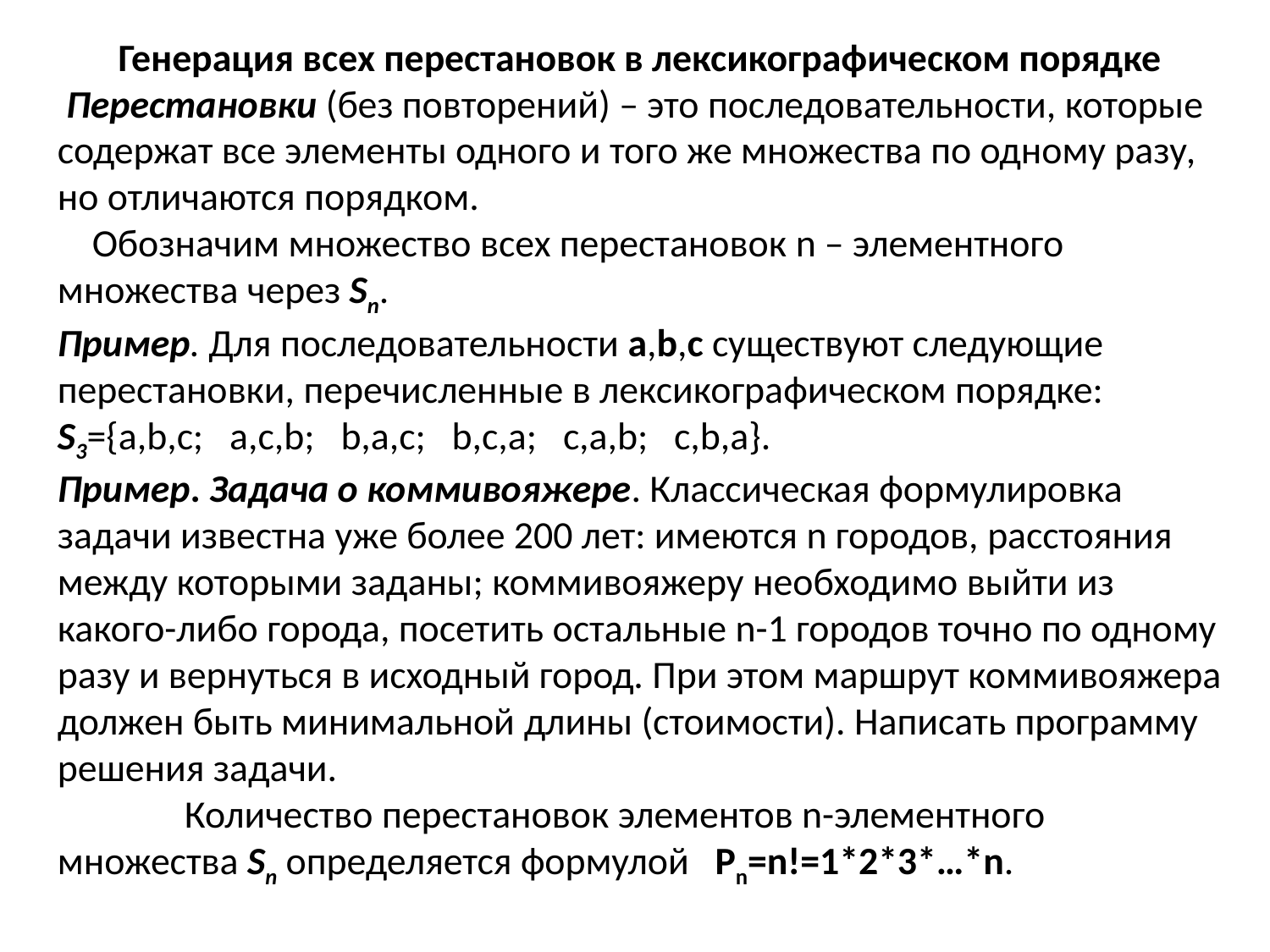

Генерация всех перестановок в лексикографическом порядке
 Перестановки (без повторений) – это последовательности, которые содержат все элементы одного и того же множества по одному разу, но отличаются порядком.
    Обозначим множество всех перестановок n – элементного множества через Sn.
Пример. Для последовательности a,b,c существуют следующие перестановки, перечисленные в лексикографическом порядке:
S3={a,b,c;   a,c,b;   b,a,c;   b,c,a;   c,a,b;   c,b,a}.
Пример. Задача о коммивояжере. Классическая формулировка задачи известна уже более 200 лет: имеются n городов, расстояния между которыми заданы; коммивояжеру необходимо выйти из какого-либо города, посетить остальные n-1 городов точно по одному разу и вернуться в исходный город. При этом маршрут коммивояжера должен быть минимальной длины (стоимости). Написать программу решения задачи.
	Количество перестановок элементов n-элементного множества Sn определяется формулой   Pn=n!=1*2*3*…*n.